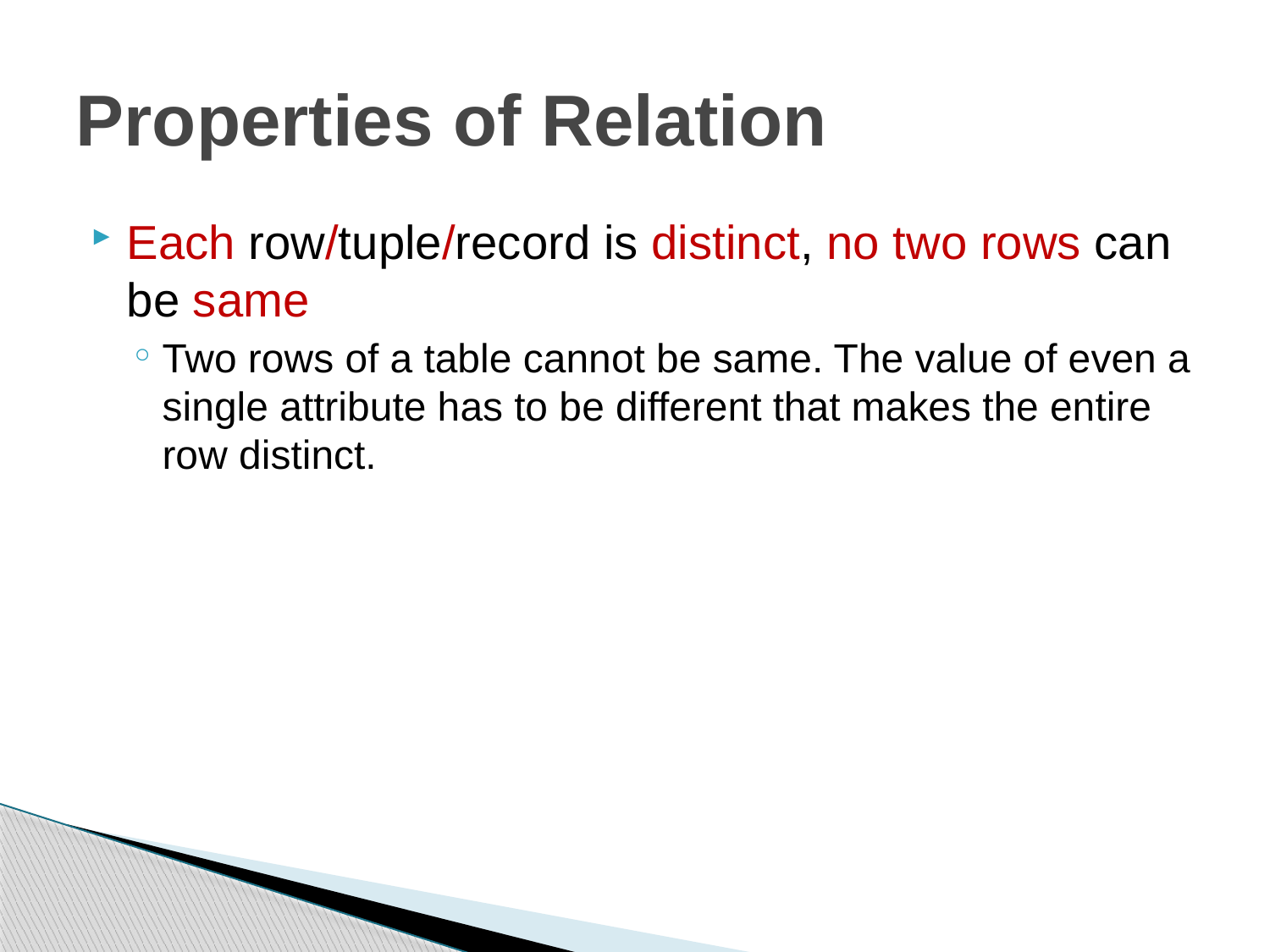

# Properties of Relation
Each row/tuple/record is distinct, no two rows can be same
Two rows of a table cannot be same. The value of even a single attribute has to be different that makes the entire row distinct.